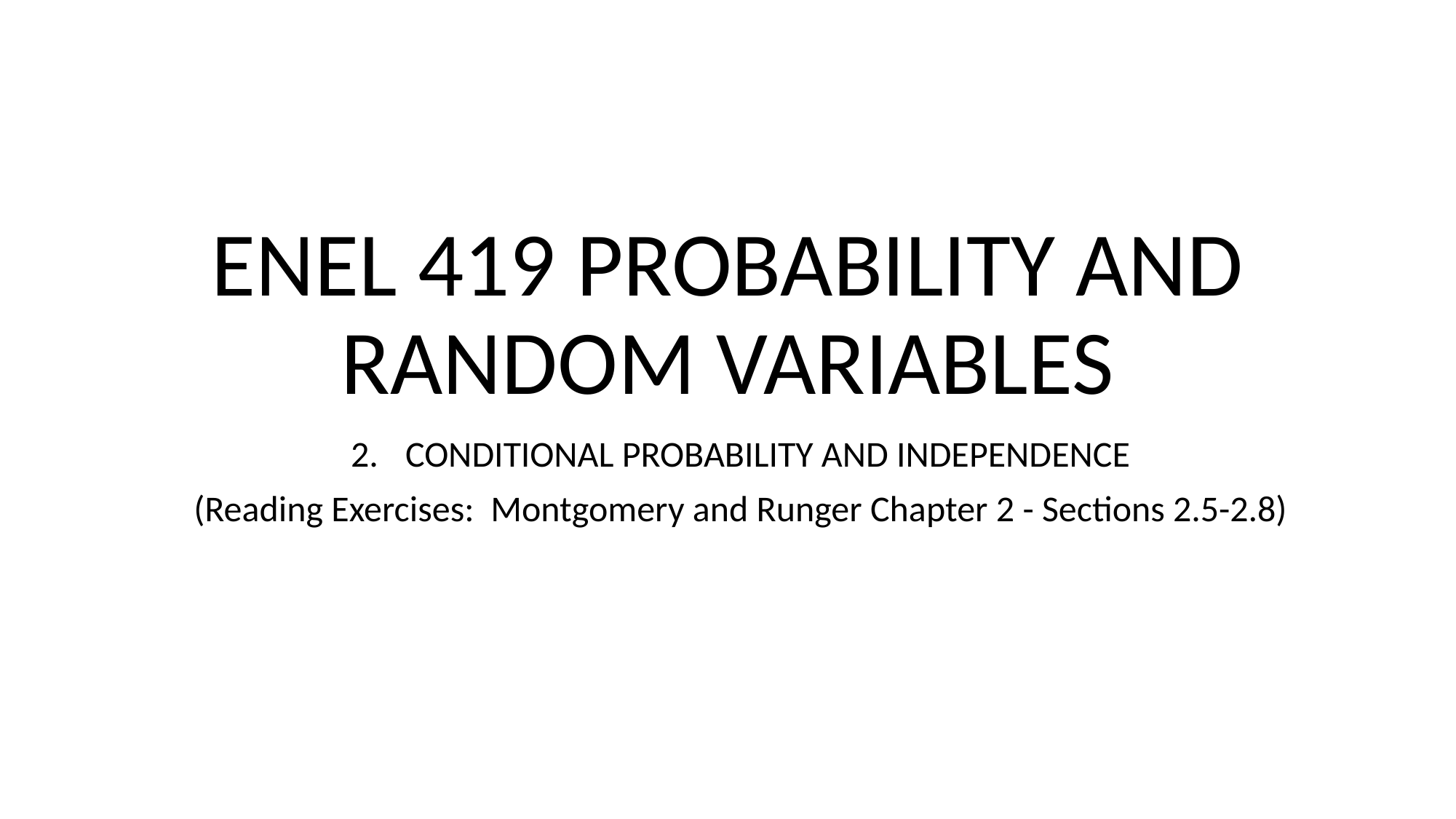

# ENEL 419 PROBABILITY AND RANDOM VARIABLES
CONDITIONAL PROBABILITY AND INDEPENDENCE
(Reading Exercises:  Montgomery and Runger Chapter 2 - Sections 2.5-2.8)